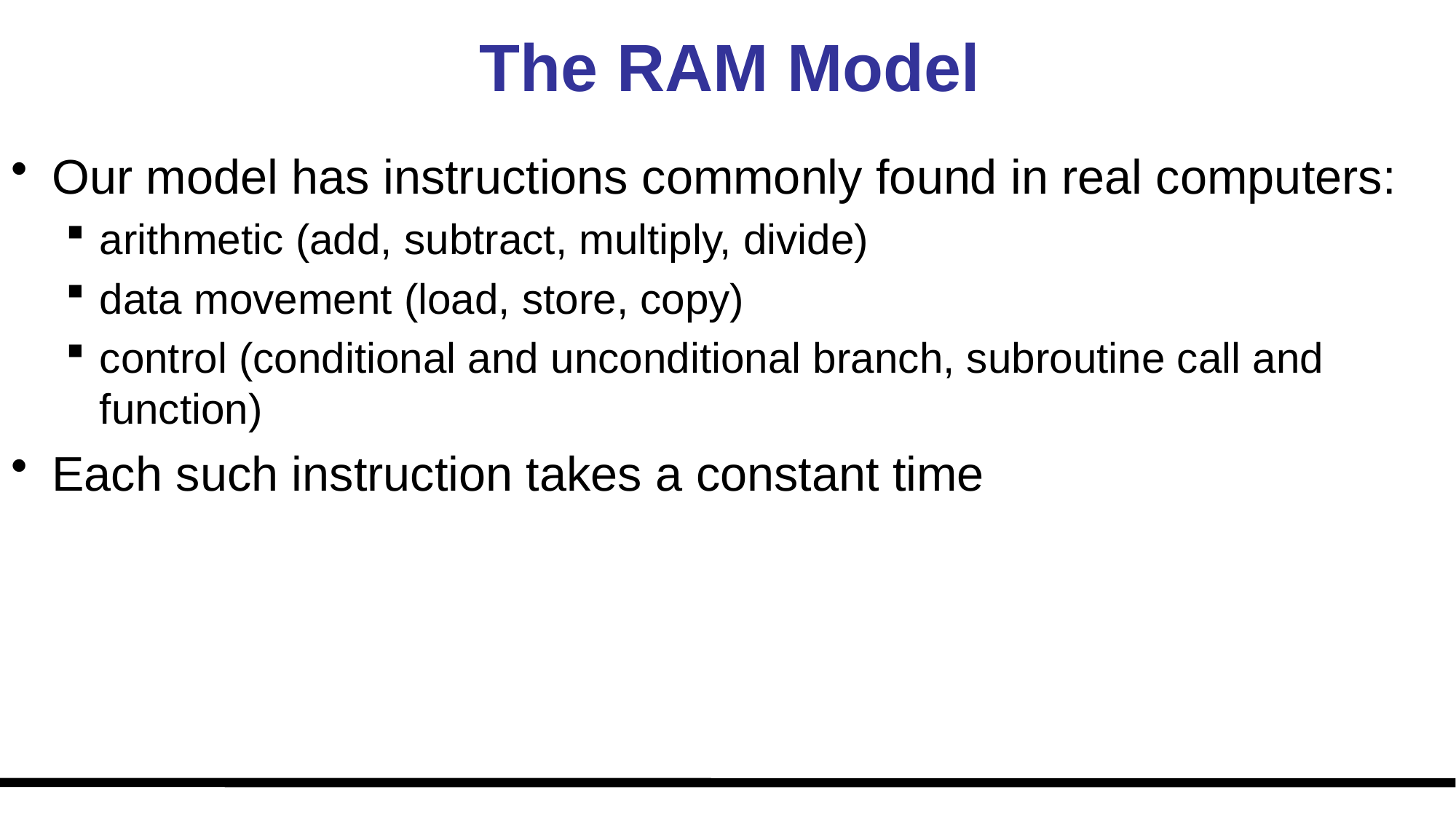

# The RAM Model
Our model has instructions commonly found in real computers:
arithmetic (add, subtract, multiply, divide)
data movement (load, store, copy)
control (conditional and unconditional branch, subroutine call and function)
Each such instruction takes a constant time